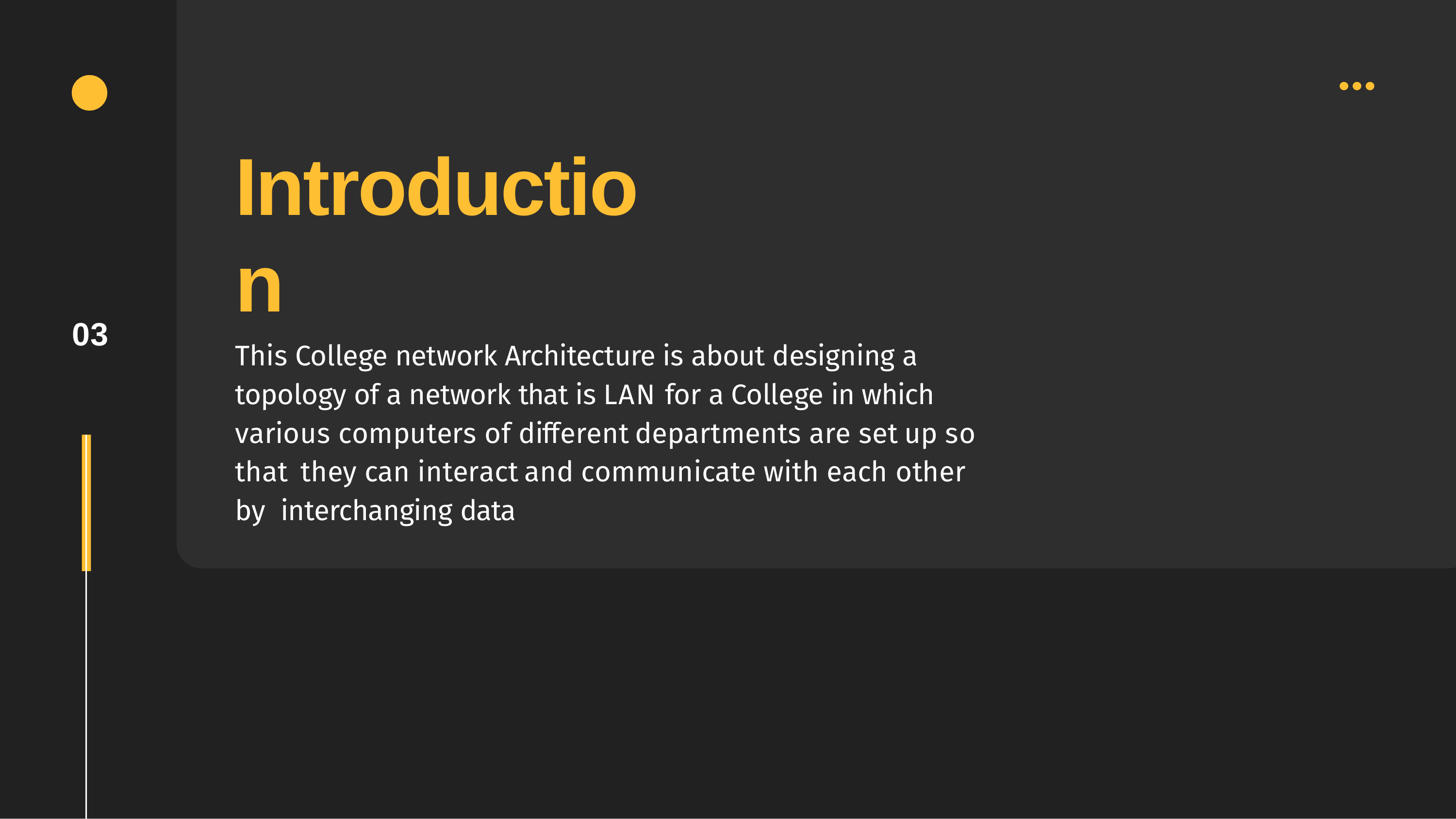

# Introduction
03
This College network Architecture is about designing a  topology of a network that is LAN for a College in which  various computers of different departments are set up so that  they can interact and communicate with each other by  interchanging data